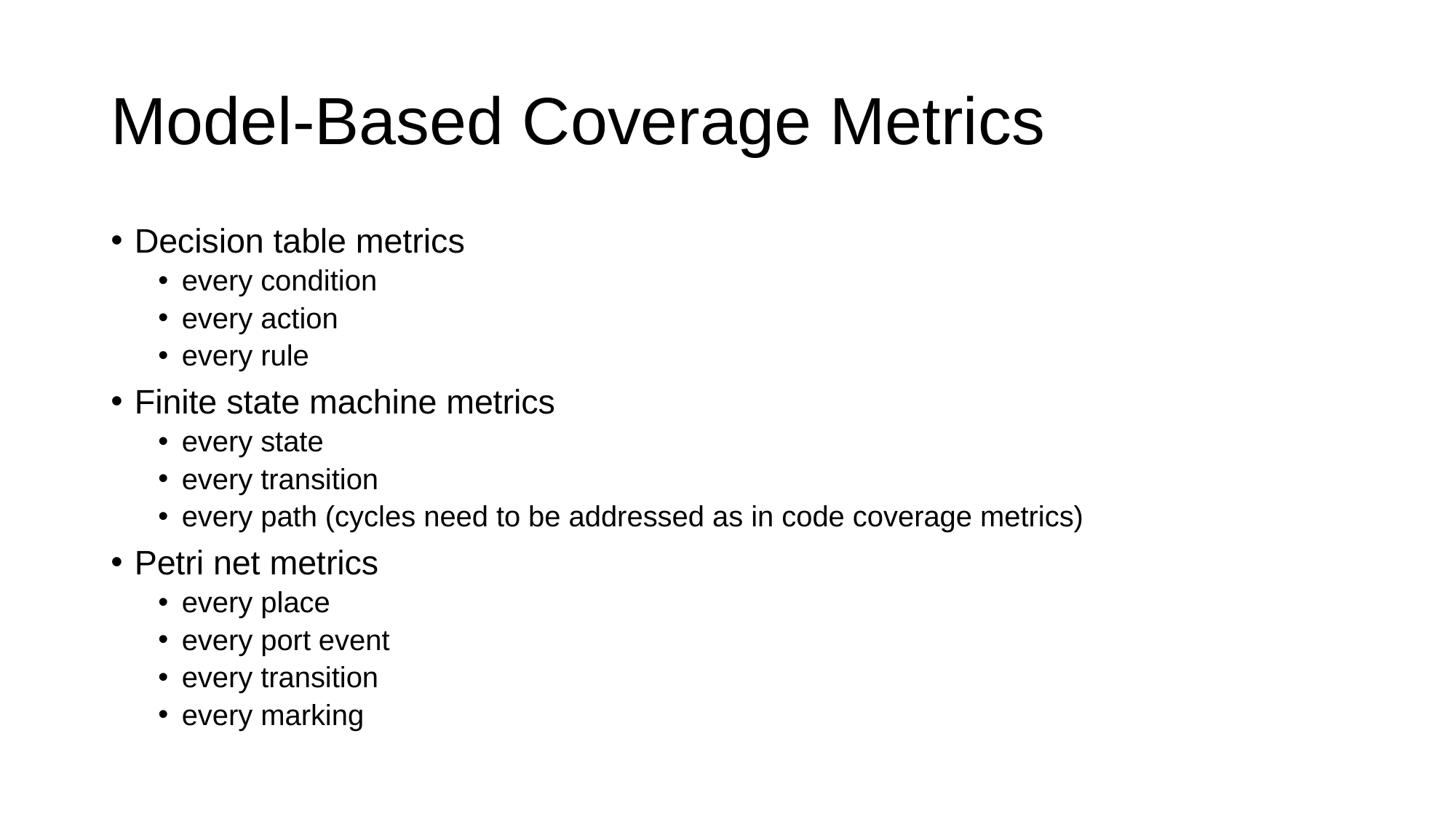

# Model-Based Coverage Metrics
Decision table metrics
every condition
every action
every rule
Finite state machine metrics
every state
every transition
every path (cycles need to be addressed as in code coverage metrics)
Petri net metrics
every place
every port event
every transition
every marking